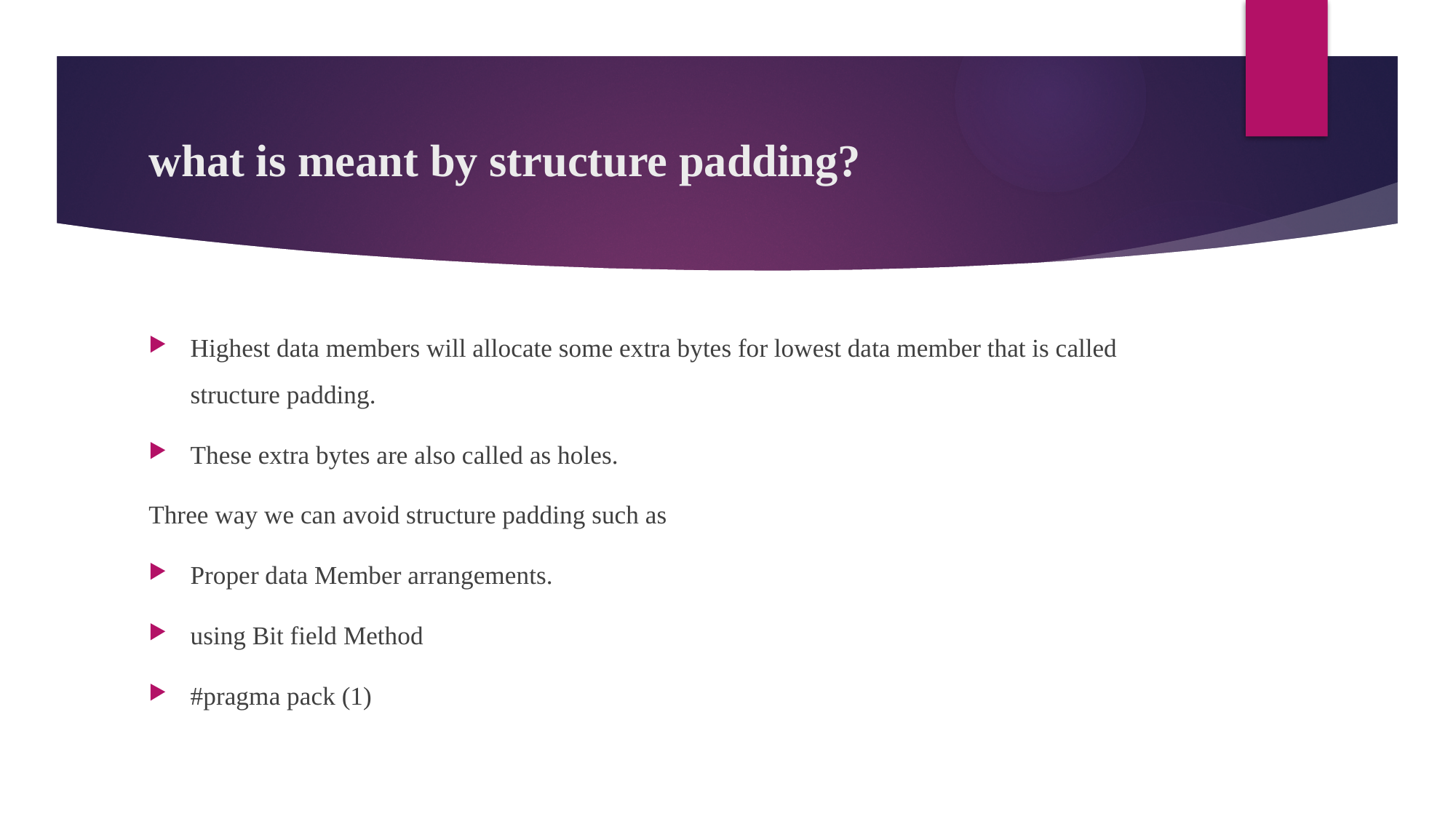

# what is meant by structure padding?
Highest data members will allocate some extra bytes for lowest data member that is called structure padding.
These extra bytes are also called as holes.
Three way we can avoid structure padding such as
Proper data Member arrangements.
using Bit field Method
#pragma pack (1)